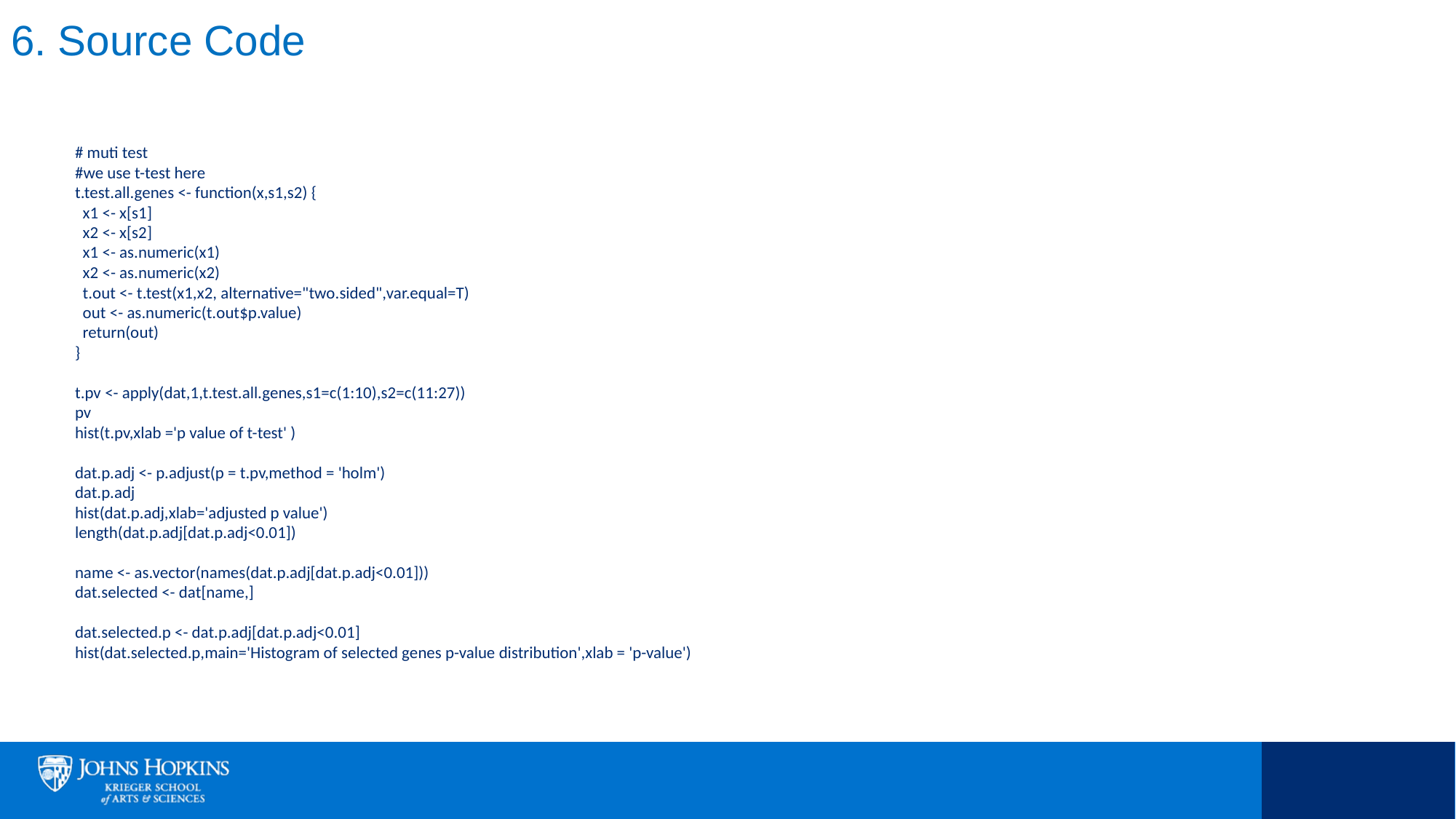

# 6. Source Code

# muti test
#we use t-test here
t.test.all.genes <- function(x,s1,s2) {
  x1 <- x[s1]
  x2 <- x[s2]
  x1 <- as.numeric(x1)
  x2 <- as.numeric(x2)
  t.out <- t.test(x1,x2, alternative="two.sided",var.equal=T)
  out <- as.numeric(t.out$p.value)
  return(out)
}

t.pv <- apply(dat,1,t.test.all.genes,s1=c(1:10),s2=c(11:27))
pv
hist(t.pv,xlab ='p value of t-test' )

dat.p.adj <- p.adjust(p = t.pv,method = 'holm')
dat.p.adj
hist(dat.p.adj,xlab='adjusted p value')
length(dat.p.adj[dat.p.adj<0.01])

name <- as.vector(names(dat.p.adj[dat.p.adj<0.01]))
dat.selected <- dat[name,]

dat.selected.p <- dat.p.adj[dat.p.adj<0.01]
hist(dat.selected.p,main='Histogram of selected genes p-value distribution',xlab = 'p-value')